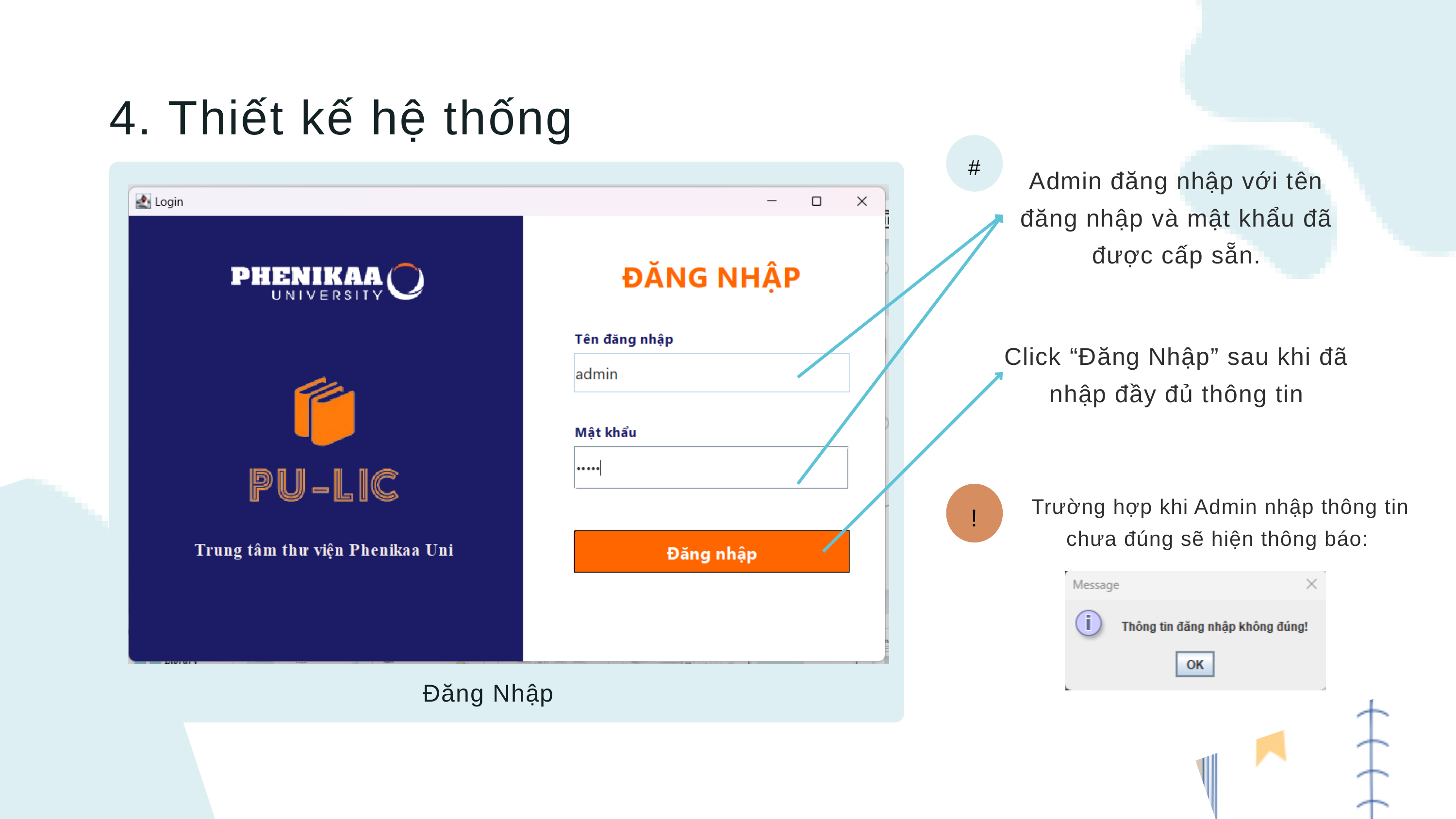

4. Thiết kế hệ thống

#
Admin đăng nhập với tên đăng nhập và mật khẩu đã được cấp sẵn.

Click “Đăng Nhập” sau khi đã nhập đầy đủ thông tin

!
Trường hợp khi Admin nhập thông tin chưa đúng sẽ hiện thông báo:

 Đăng Nhập